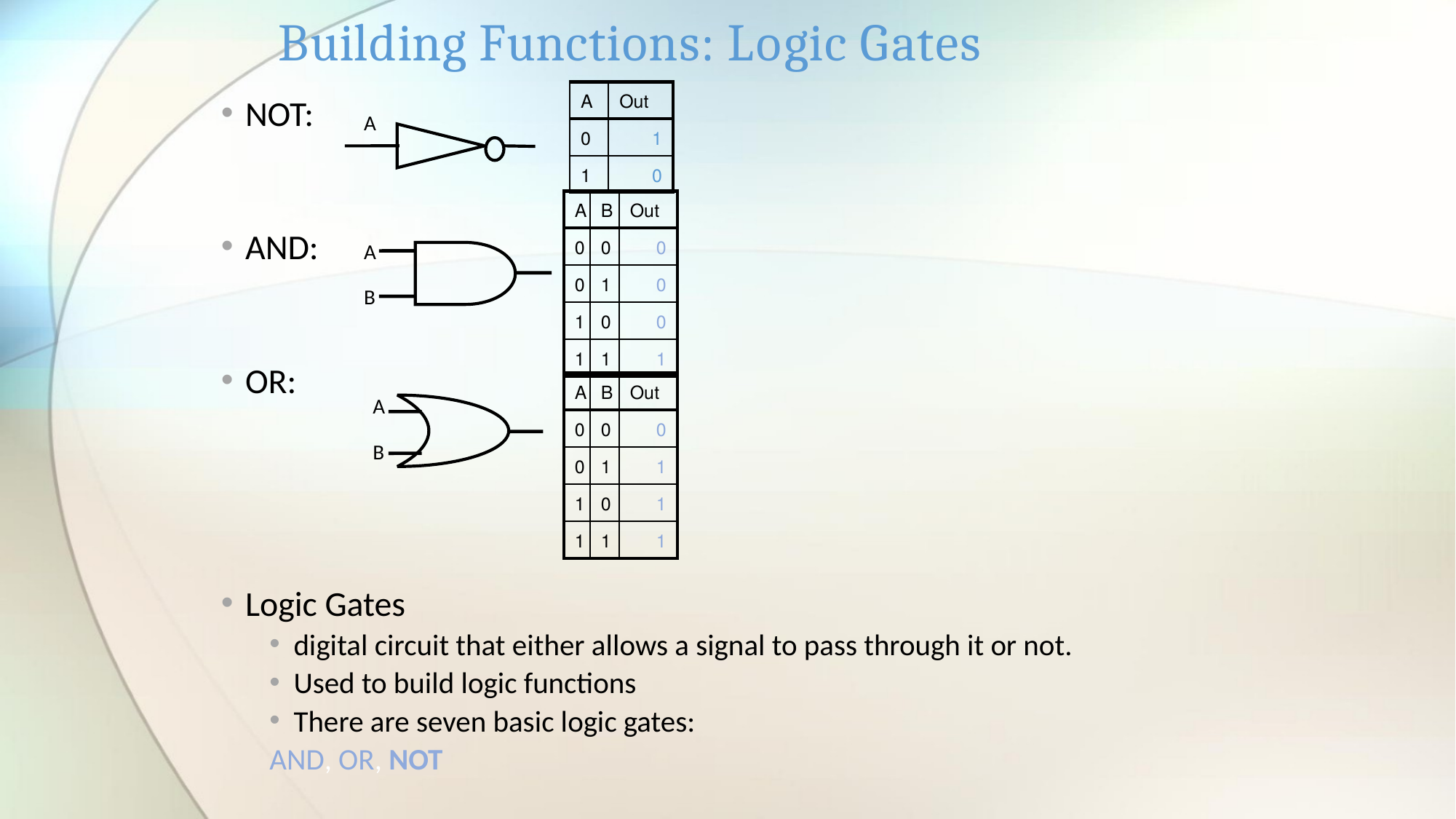

# Building Functions: Logic Gates
| A | Out |
| --- | --- |
| 0 | 1 |
| 1 | 0 |
NOT:

AND:

OR:

Logic Gates
digital circuit that either allows a signal to pass through it or not.
Used to build logic functions
There are seven basic logic gates:
	AND, OR, NOT
A

| A | B | Out |
| --- | --- | --- |
| 0 | 0 | 0 |
| 0 | 1 | 0 |
| 1 | 0 | 0 |
| 1 | 1 | 1 |
A

B
| A | B | Out |
| --- | --- | --- |
| 0 | 0 | 0 |
| 0 | 1 | 1 |
| 1 | 0 | 1 |
| 1 | 1 | 1 |
A

B